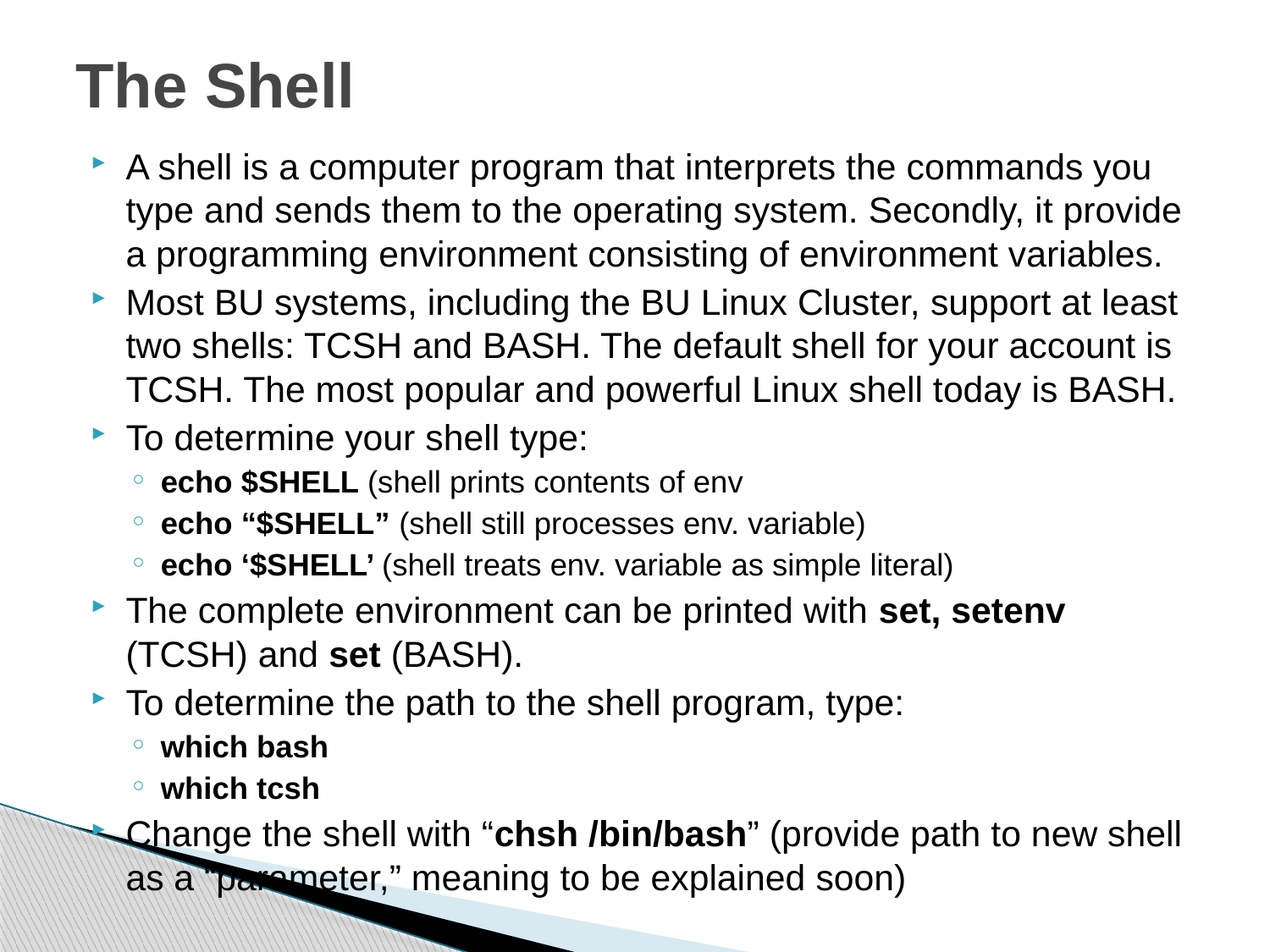

# The Shell
A shell is a computer program that interprets the commands you type and sends them to the operating system. Secondly, it provide a programming environment consisting of environment variables.
Most BU systems, including the BU Linux Cluster, support at least two shells: TCSH and BASH. The default shell for your account is TCSH. The most popular and powerful Linux shell today is BASH.
To determine your shell type:
echo $SHELL (shell prints contents of env
echo “$SHELL” (shell still processes env. variable)
echo ‘$SHELL’ (shell treats env. variable as simple literal)
The complete environment can be printed with set, setenv (TCSH) and set (BASH).
To determine the path to the shell program, type:
which bash
which tcsh
Change the shell with “chsh /bin/bash” (provide path to new shell as a “parameter,” meaning to be explained soon)